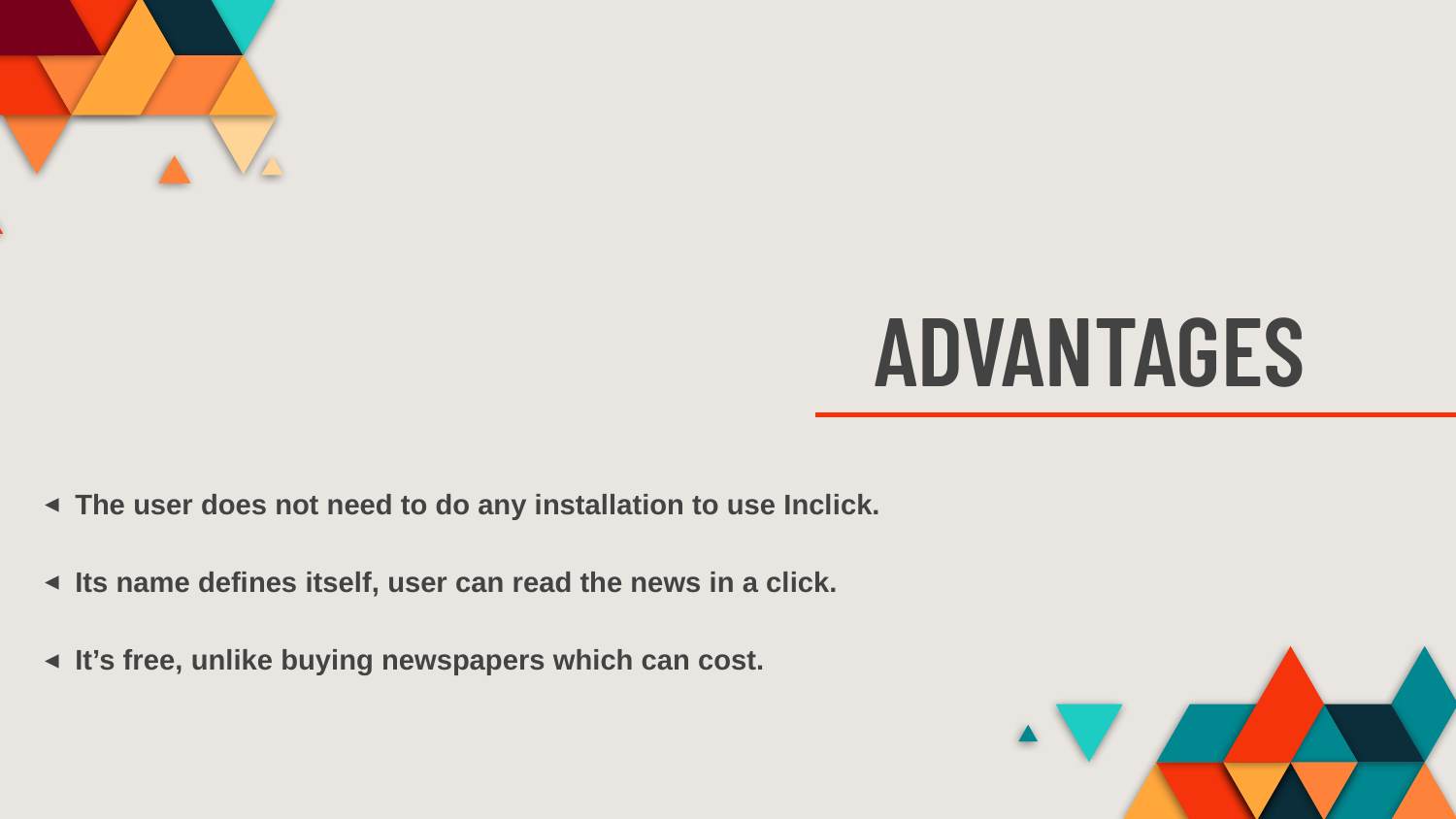

# ADVANTAGES

The user does not need to do any installation to use Inclick.

Its name defines itself, user can read the news in a click.

It’s free, unlike buying newspapers which can cost.